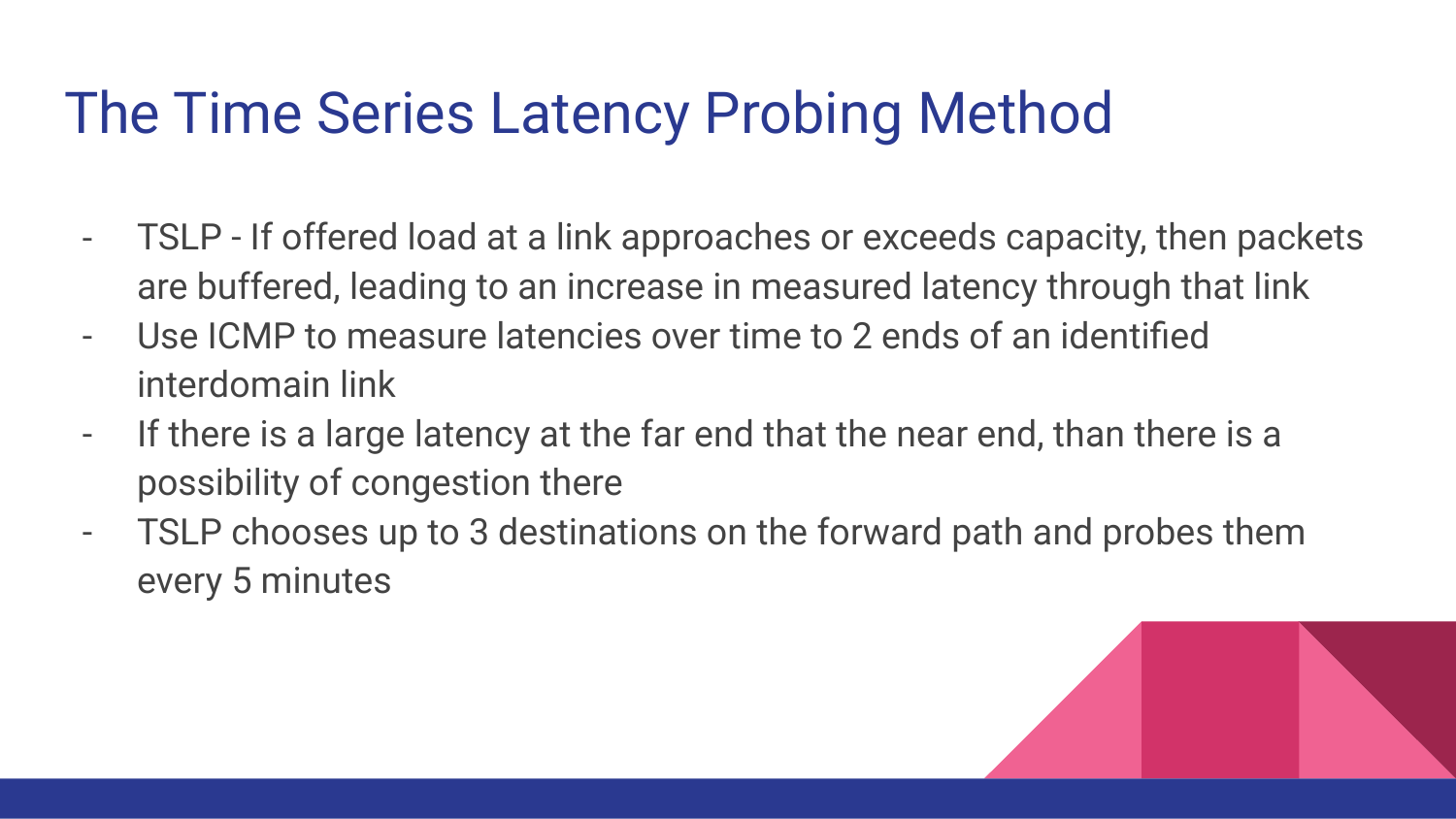

# The Time Series Latency Probing Method
TSLP - If offered load at a link approaches or exceeds capacity, then packets are buffered, leading to an increase in measured latency through that link
Use ICMP to measure latencies over time to 2 ends of an identified interdomain link
If there is a large latency at the far end that the near end, than there is a possibility of congestion there
TSLP chooses up to 3 destinations on the forward path and probes them every 5 minutes